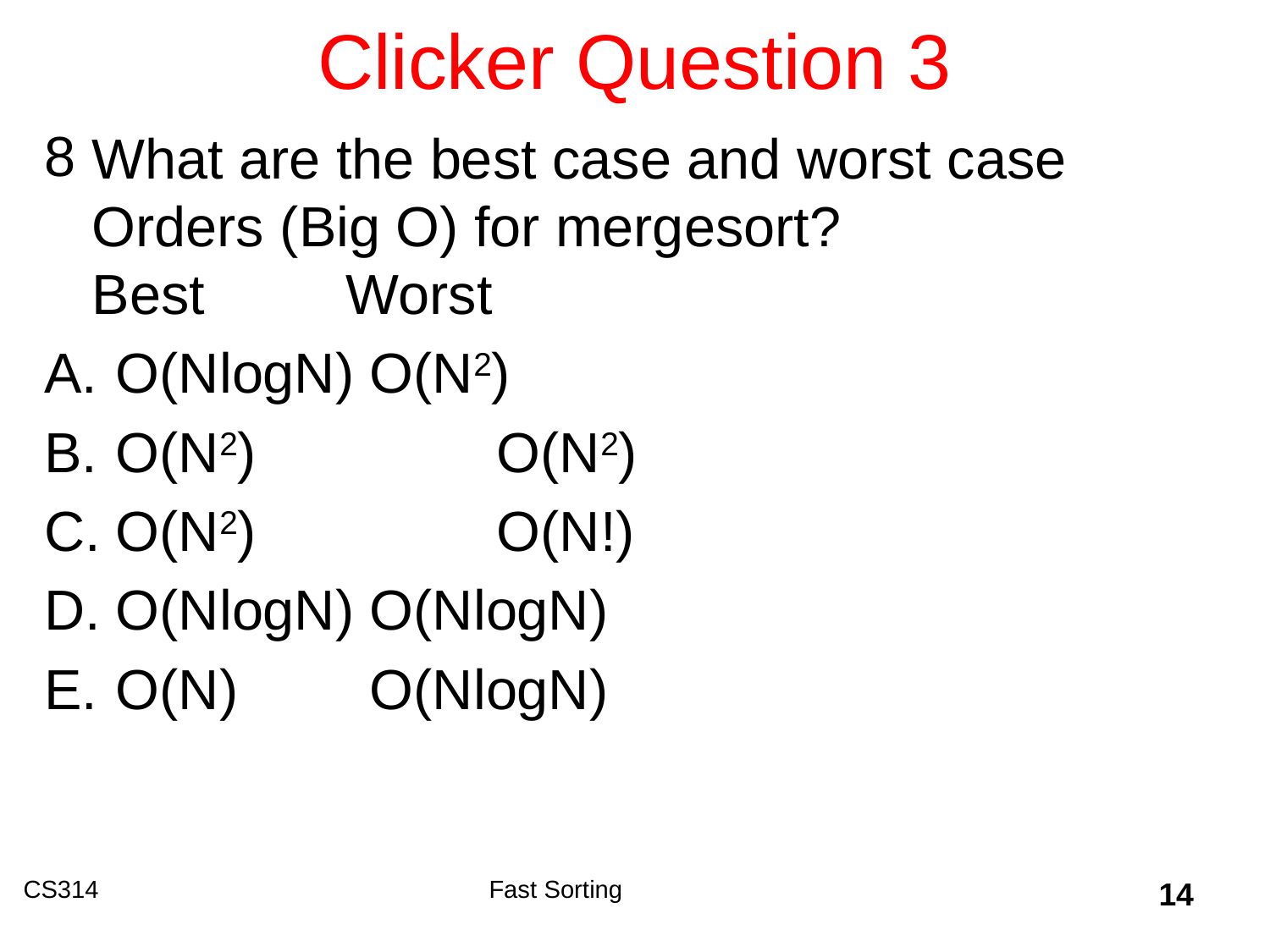

# Clicker Question 3
What are the best case and worst case Orders (Big O) for mergesort?
Best		Worst
O(NlogN)	O(N2)
O(N2)		O(N2)
O(N2)		O(N!)
O(NlogN)	O(NlogN)
O(N)		O(NlogN)
CS314
Fast Sorting
14